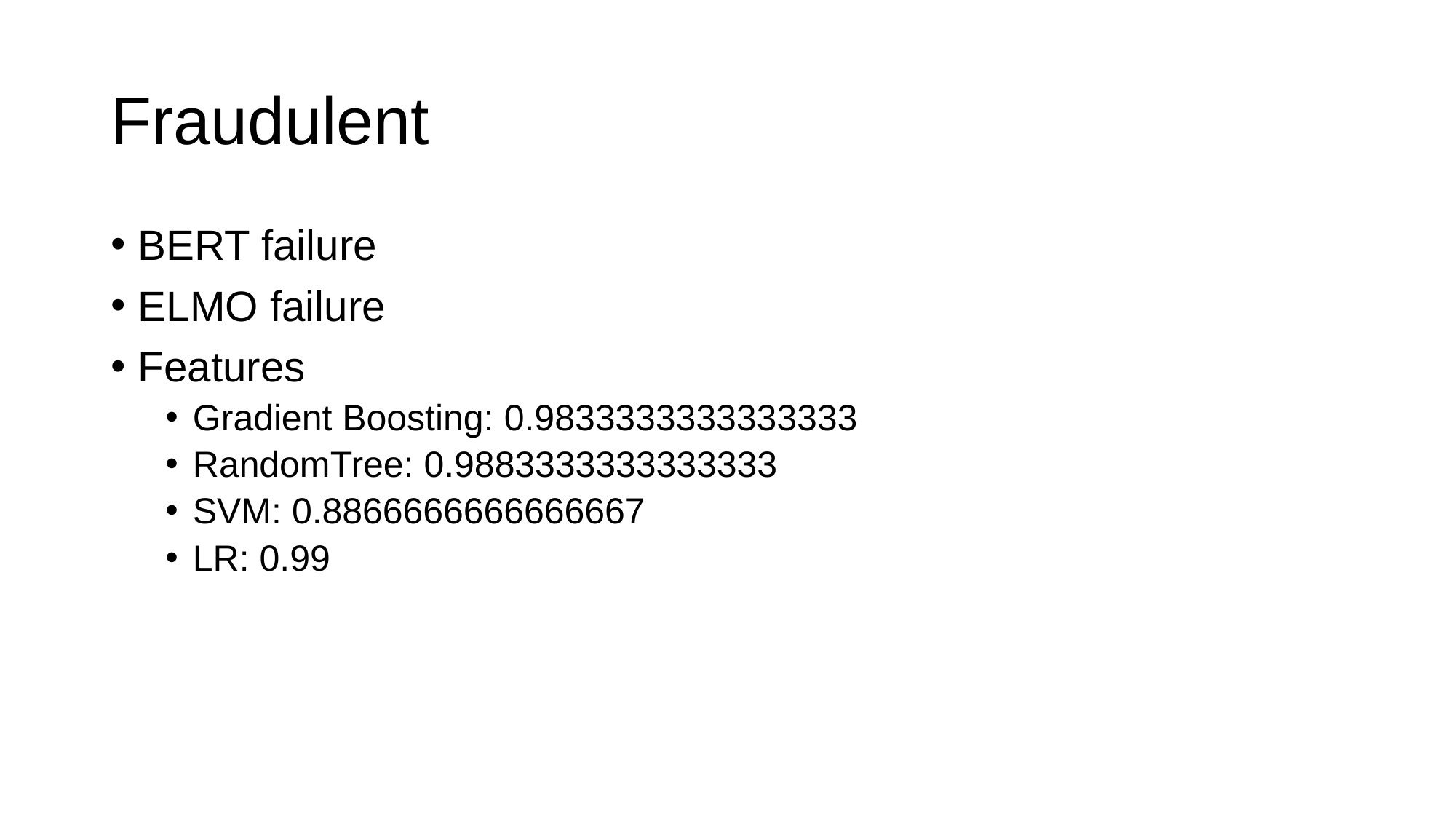

# Fraudulent
BERT failure
ELMO failure
Features
Gradient Boosting: 0.9833333333333333
RandomTree: 0.9883333333333333
SVM: 0.8866666666666667
LR: 0.99